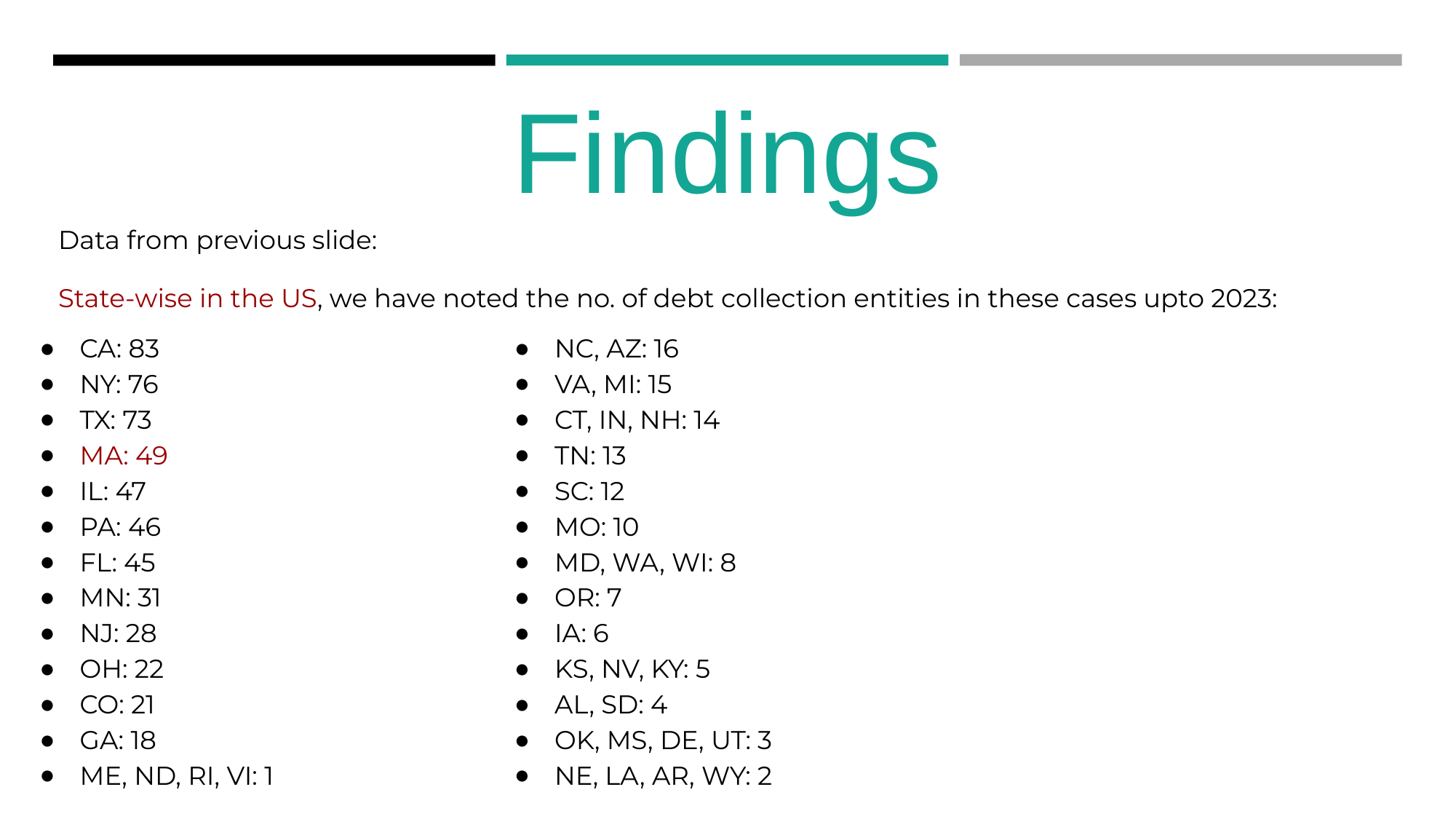

Findings
Data from previous slide:
State-wise in the US, we have noted the no. of debt collection entities in these cases upto 2023:
CA: 83
NY: 76
TX: 73
MA: 49
IL: 47
PA: 46
FL: 45
MN: 31
NJ: 28
OH: 22
CO: 21
GA: 18
ME, ND, RI, VI: 1
NC, AZ: 16
VA, MI: 15
CT, IN, NH: 14
TN: 13
SC: 12
MO: 10
MD, WA, WI: 8
OR: 7
IA: 6
KS, NV, KY: 5
AL, SD: 4
OK, MS, DE, UT: 3
NE, LA, AR, WY: 2